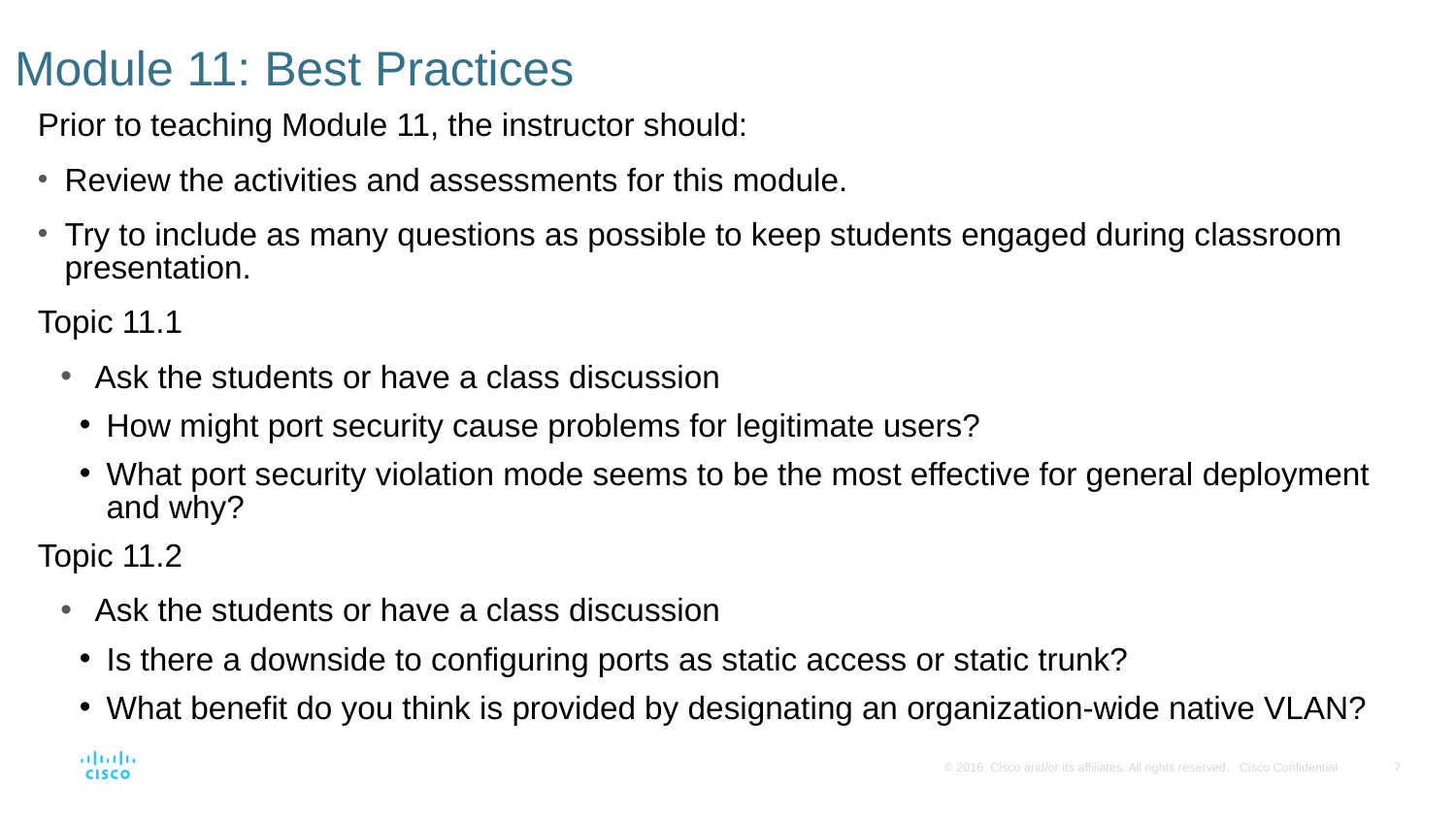

# Module 11: Best Practices
Prior to teaching Module 11, the instructor should:
Review the activities and assessments for this module.
Try to include as many questions as possible to keep students engaged during classroom presentation.
Topic 11.1
Ask the students or have a class discussion
How might port security cause problems for legitimate users?
What port security violation mode seems to be the most effective for general deployment and why?
Topic 11.2
Ask the students or have a class discussion
Is there a downside to configuring ports as static access or static trunk?
What benefit do you think is provided by designating an organization-wide native VLAN?